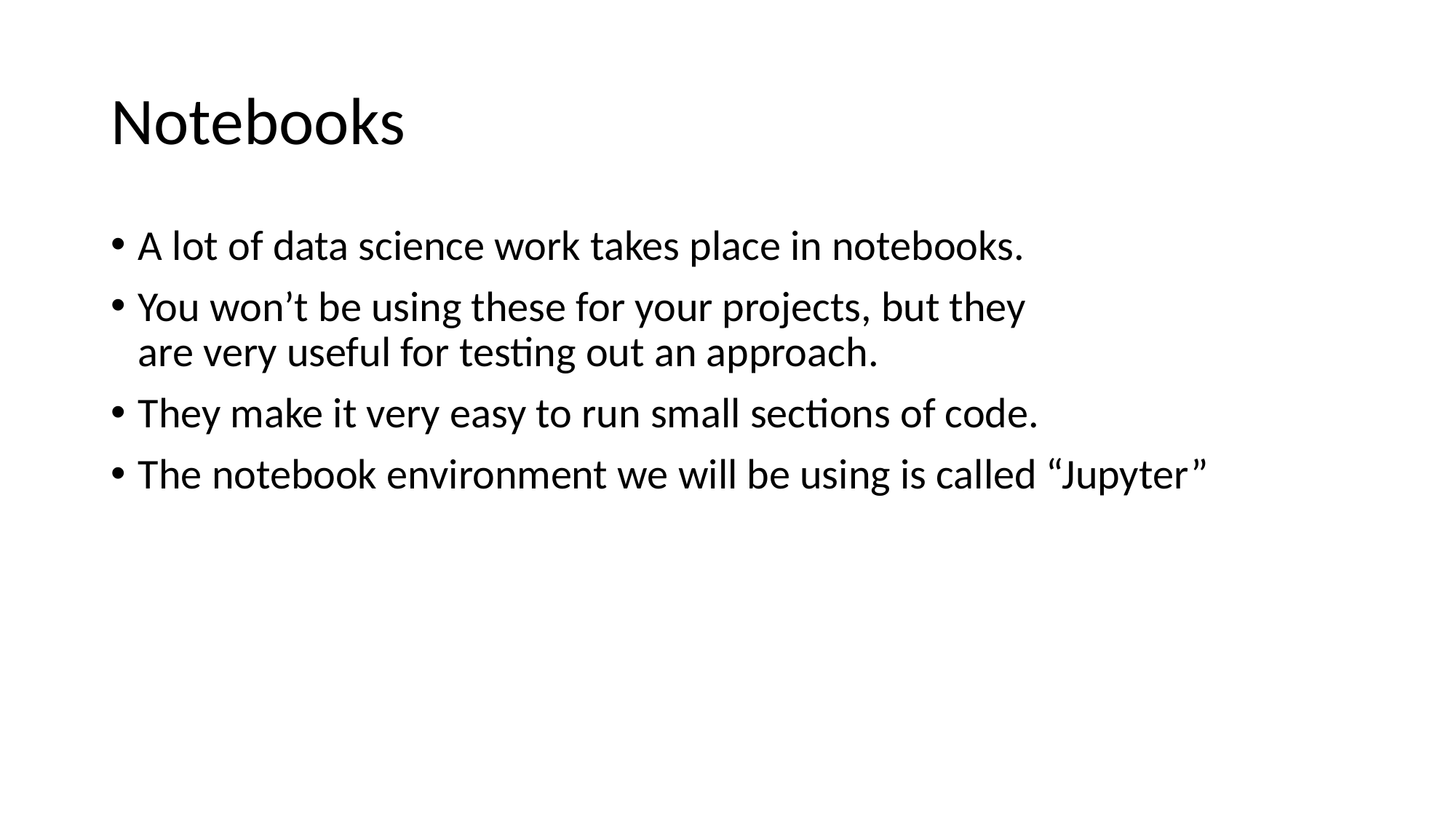

# Notebooks
A lot of data science work takes place in notebooks.
You won’t be using these for your projects, but they
are very useful for testing out an approach.
They make it very easy to run small sections of code.
The notebook environment we will be using is called “Jupyter”